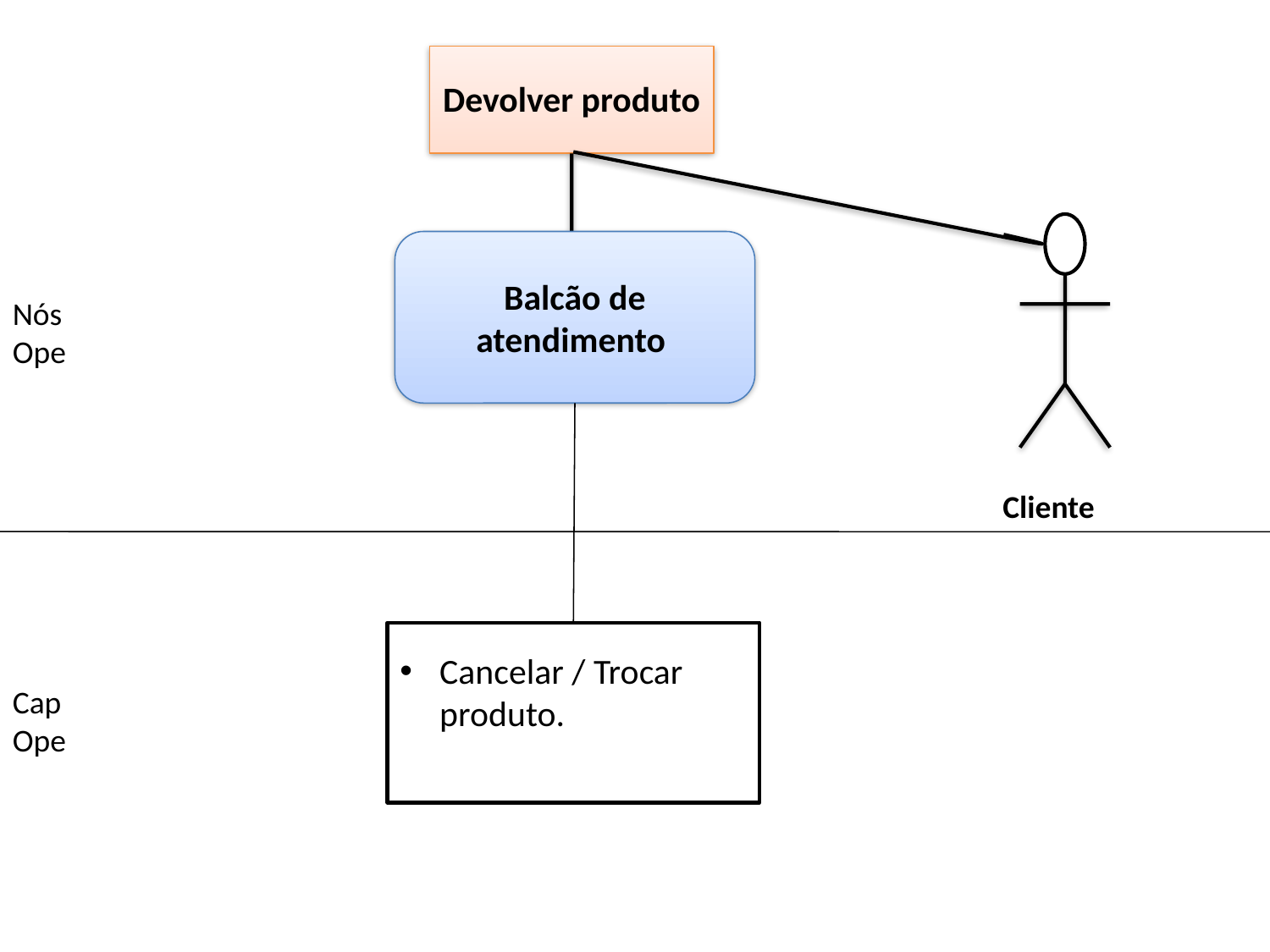

Devolver produto

Balcão de atendimento

Nós
Ope

Cliente

Cancelar / Trocar produto.

Cap
Ope